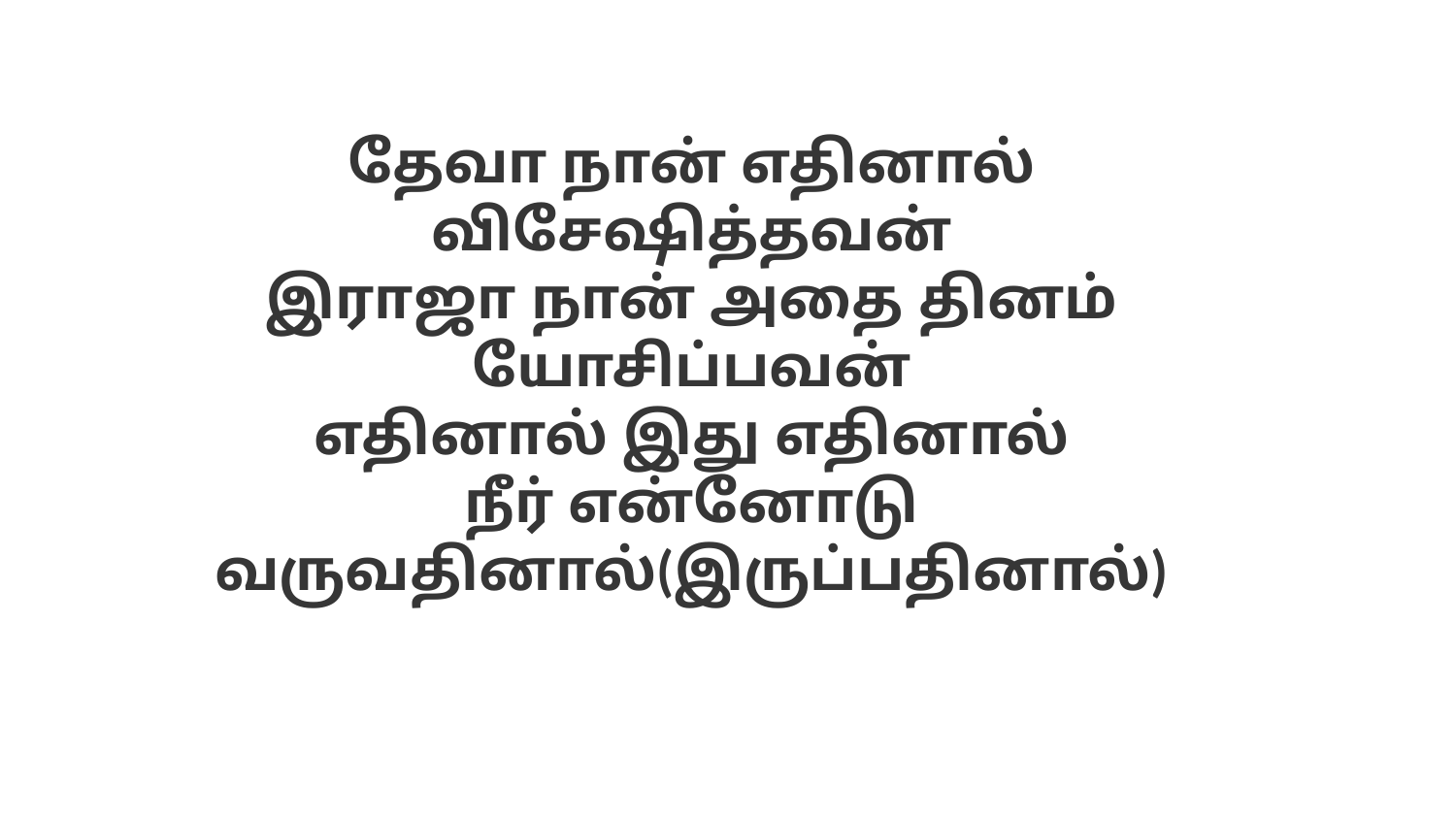

தேவா நான் எதினால் விசேஷித்தவன்
இராஜா நான் அதை தினம் யோசிப்பவன்
எதினால் இது எதினால்
நீர் என்னோடு வருவதினால்(இருப்பதினால்)